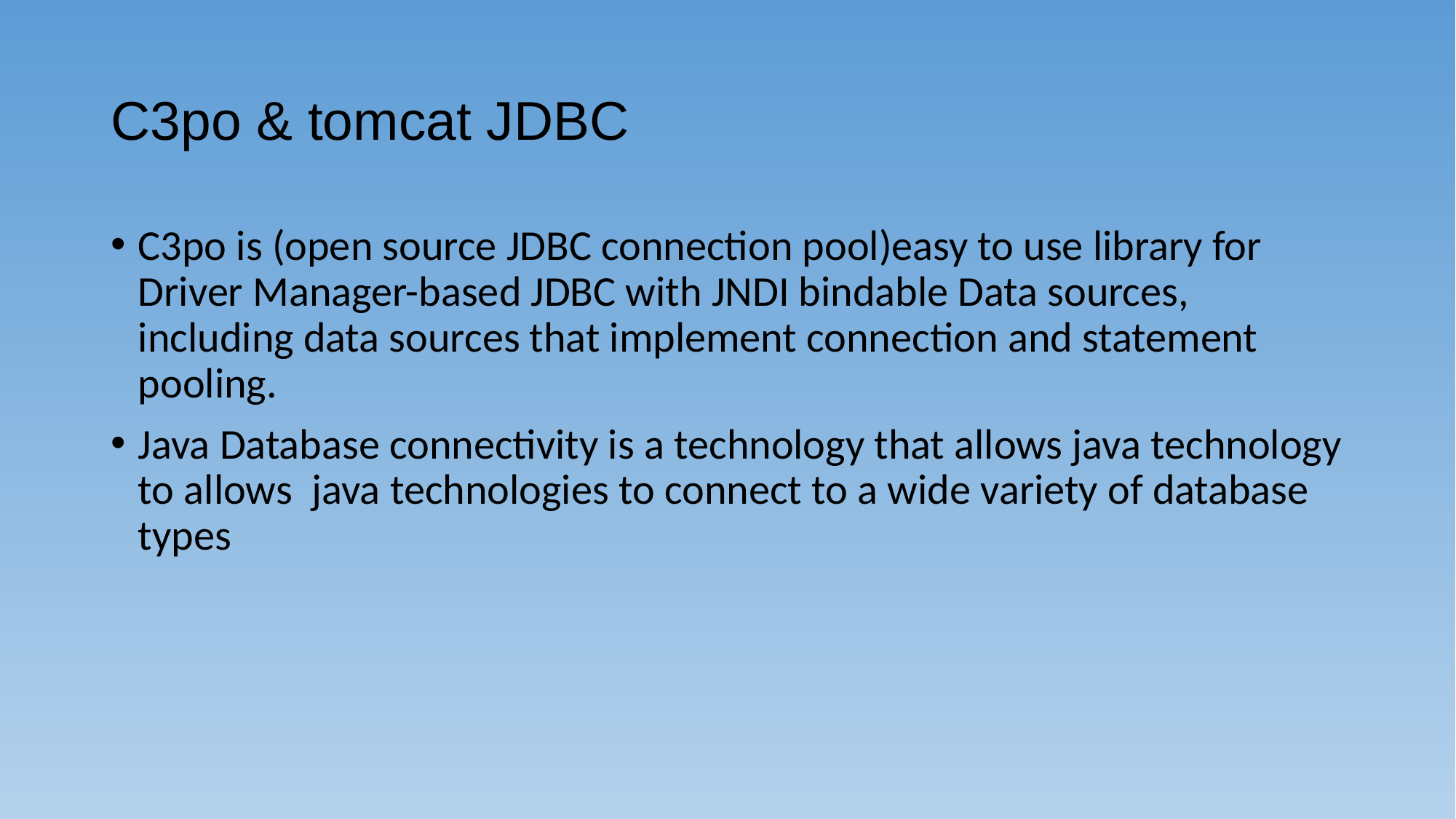

# C3po & tomcat JDBC
C3po is (open source JDBC connection pool)easy to use library for Driver Manager-based JDBC with JNDI bindable Data sources, including data sources that implement connection and statement pooling.
Java Database connectivity is a technology that allows java technology to allows  java technologies to connect to a wide variety of database types